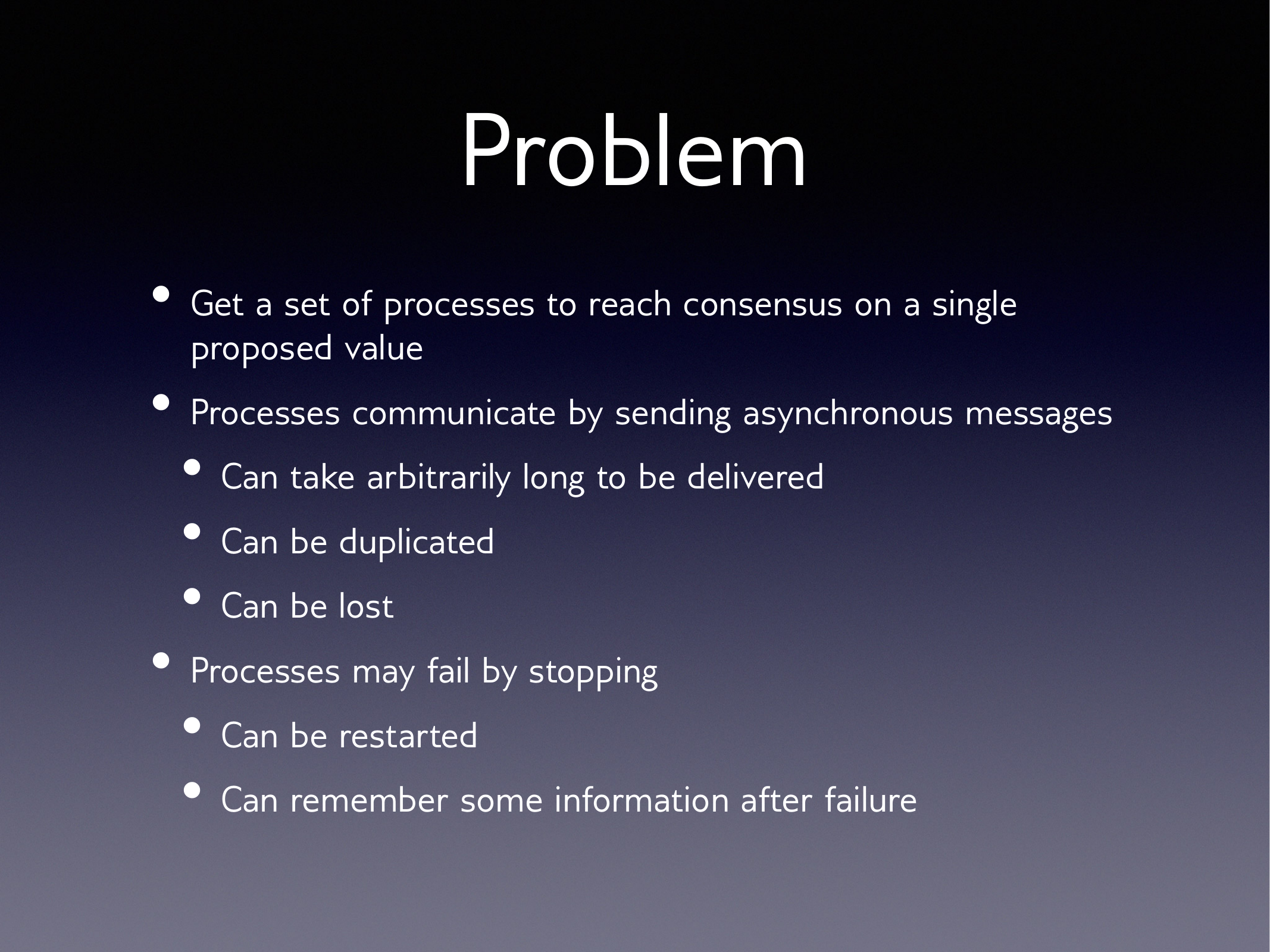

# Problem
Get a set of processes to reach consensus on a single proposed value
Processes communicate by sending asynchronous messages
Can take arbitrarily long to be delivered
Can be duplicated
Can be lost
Processes may fail by stopping
Can be restarted
Can remember some information after failure